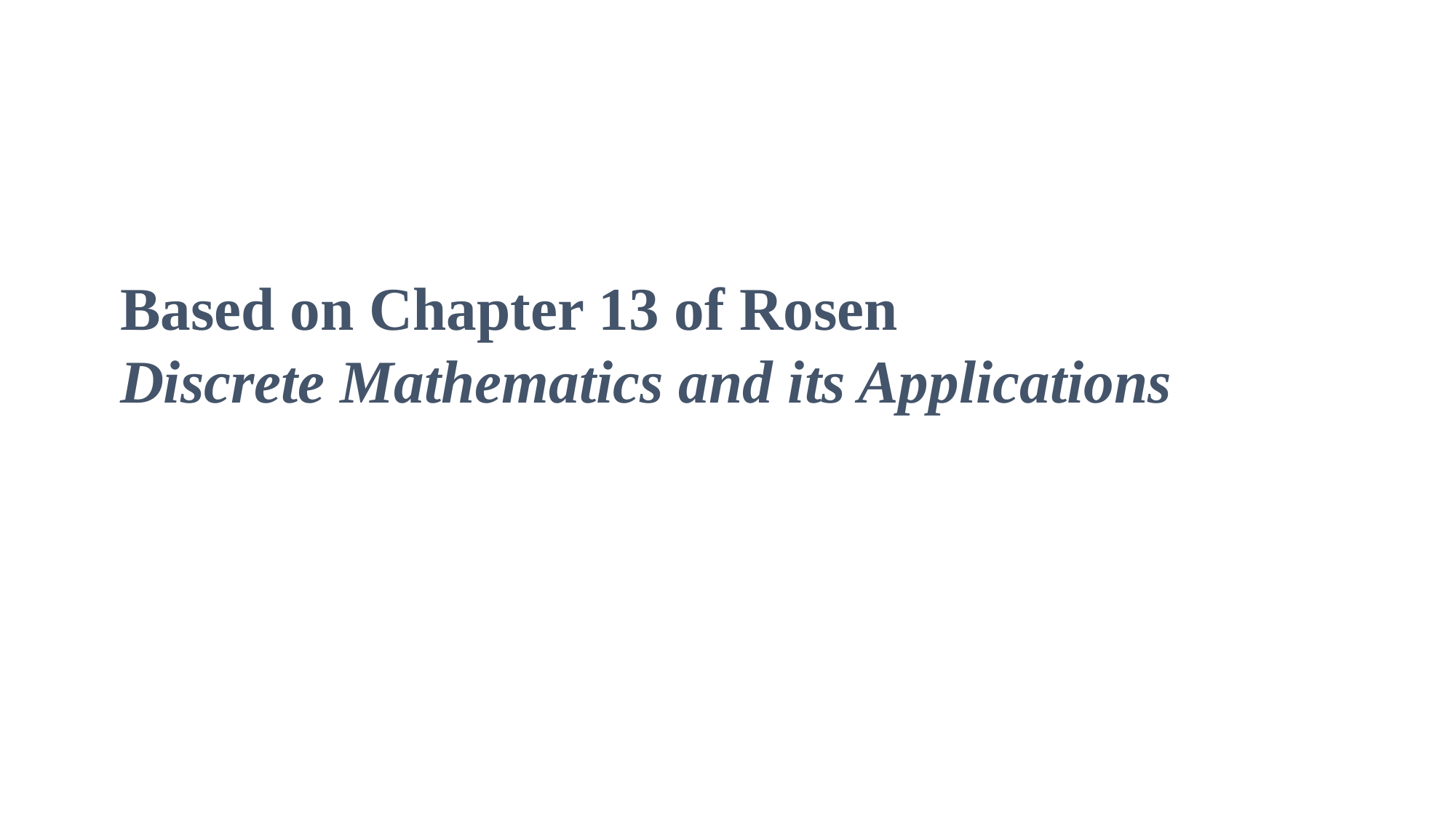

# Based on Chapter 13 of Rosen Discrete Mathematics and its Applications